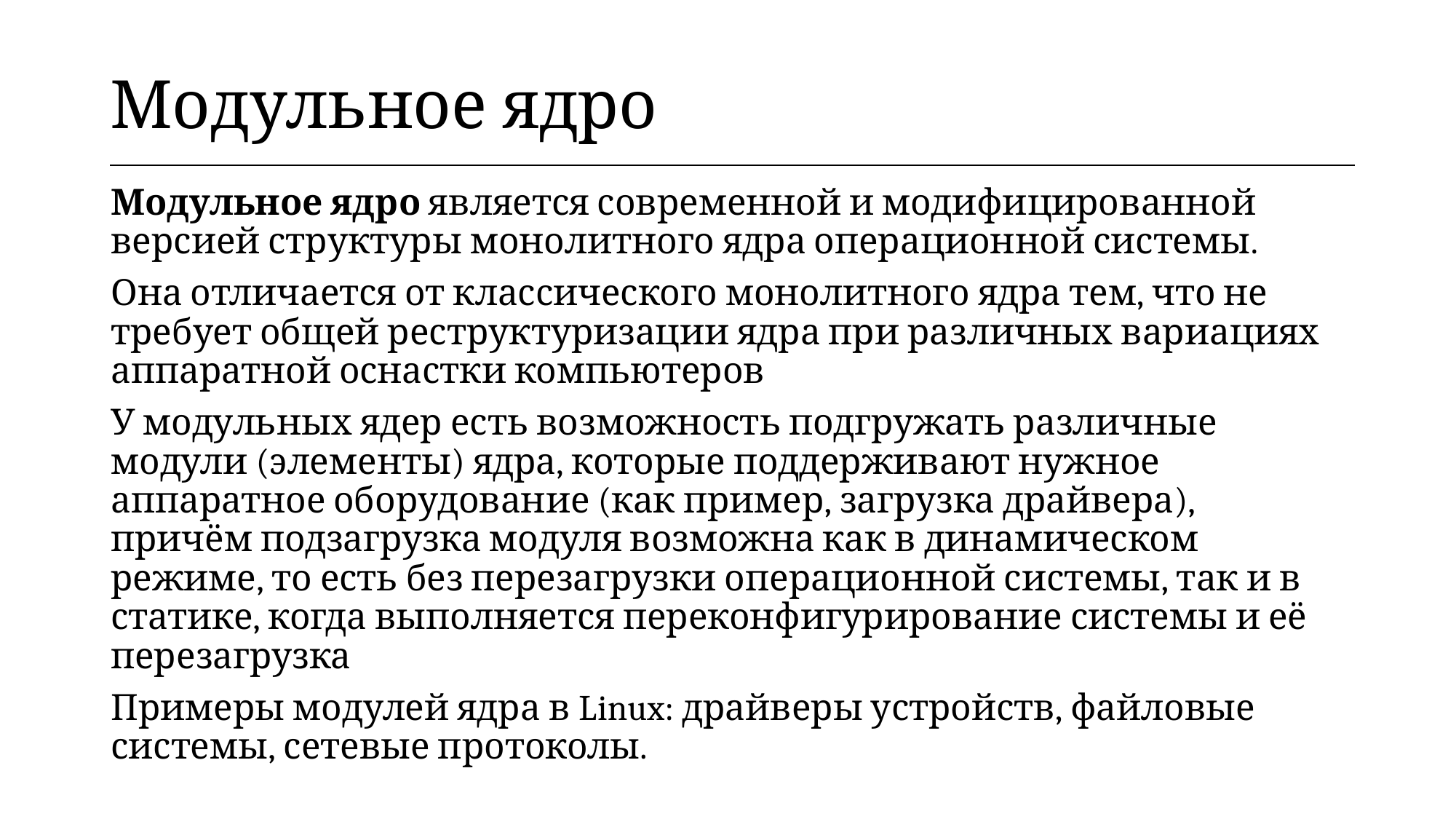

| Модульное ядро |
| --- |
Модульное ядро является современной и модифицированной версией структуры монолитного ядра операционной системы.
Она отличается от классического монолитного ядра тем, что не требует общей реструктуризации ядра при различных вариациях аппаратной оснастки компьютеров
У модульных ядер есть возможность подгружать различные модули (элементы) ядра, которые поддерживают нужное аппаратное оборудование (как пример, загрузка драйвера), причём подзагрузка модуля возможна как в динамическом режиме, то есть без перезагрузки операционной системы, так и в статике, когда выполняется переконфигурирование системы и её перезагрузка
Примеры модулей ядра в Linux: драйверы устройств, файловые системы, сетевые протоколы.